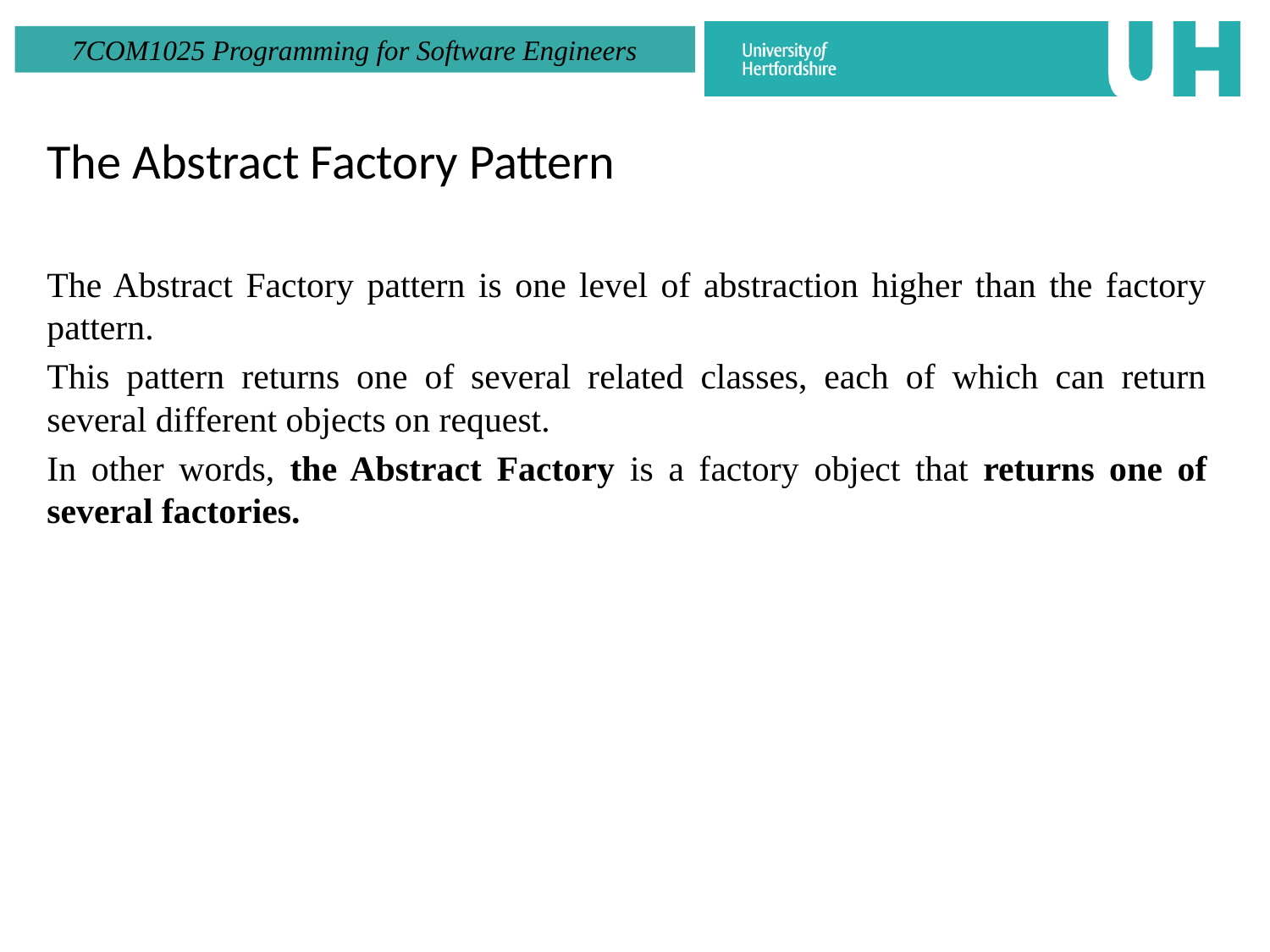

The Abstract Factory Pattern
The Abstract Factory pattern is one level of abstraction higher than the factory pattern.
This pattern returns one of several related classes, each of which can return several different objects on request.
In other words, the Abstract Factory is a factory object that returns one of several factories.